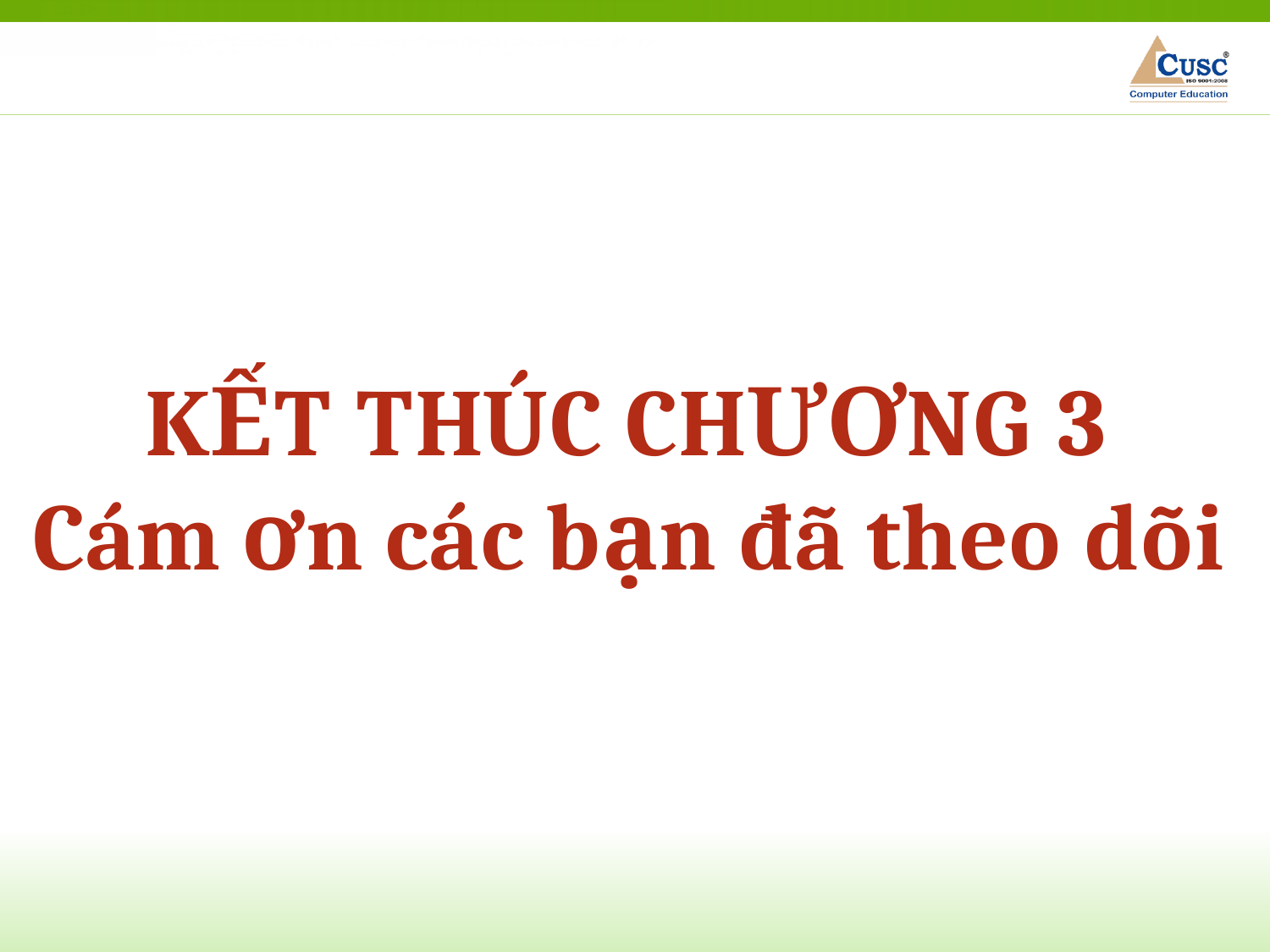

KẾT THÚC CHƯƠNG 3
Cám ơn các bạn đã theo dõi